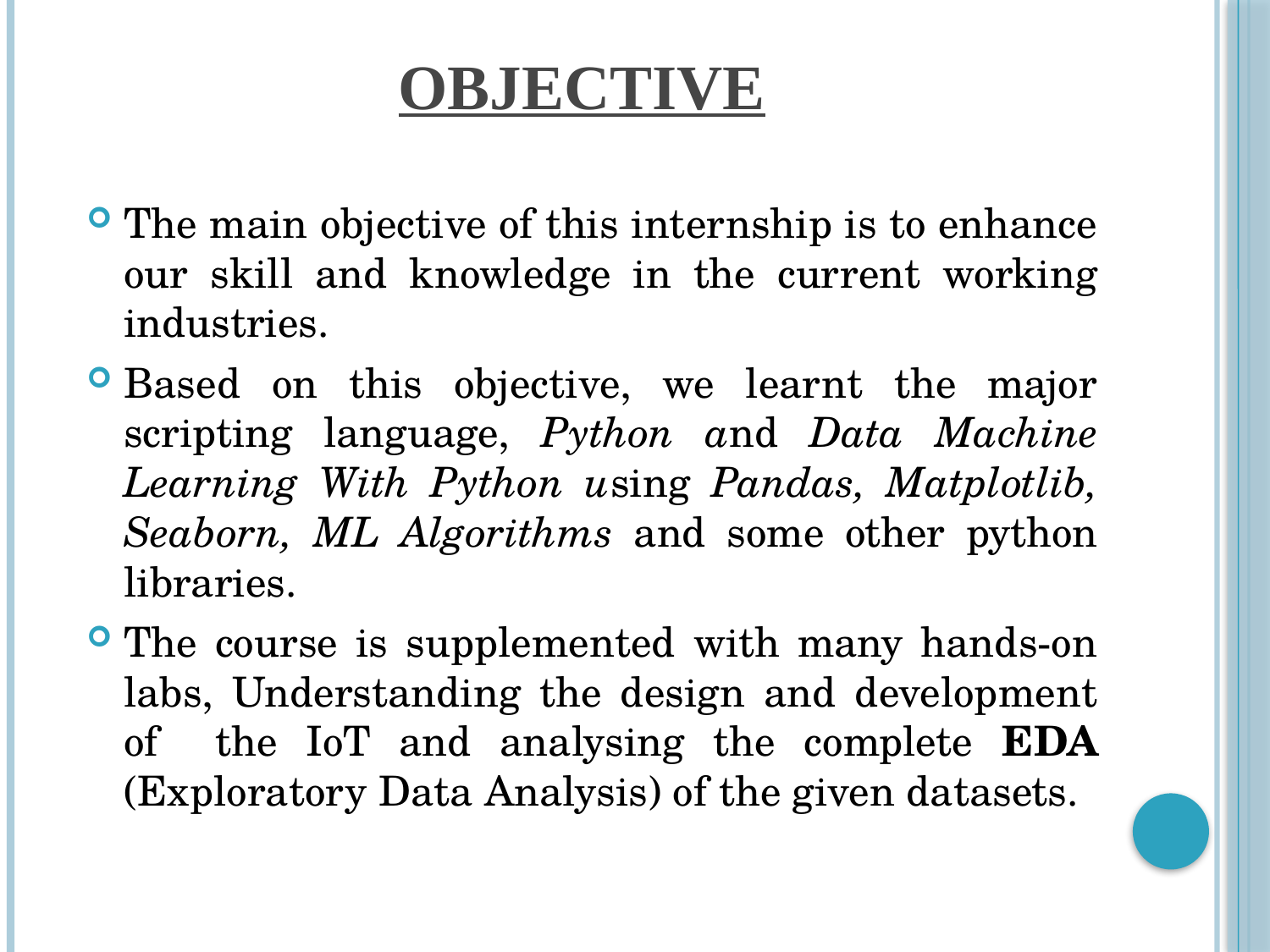

# OBJECTIVE
The main objective of this internship is to enhance our skill and knowledge in the current working industries.
Based on this objective, we learnt the major scripting language, Python and Data Machine Learning With Python using Pandas, Matplotlib, Seaborn, ML Algorithms and some other python libraries.
The course is supplemented with many hands-on labs, Understanding the design and development of  the IoT and analysing the complete EDA (Exploratory Data Analysis) of the given datasets.